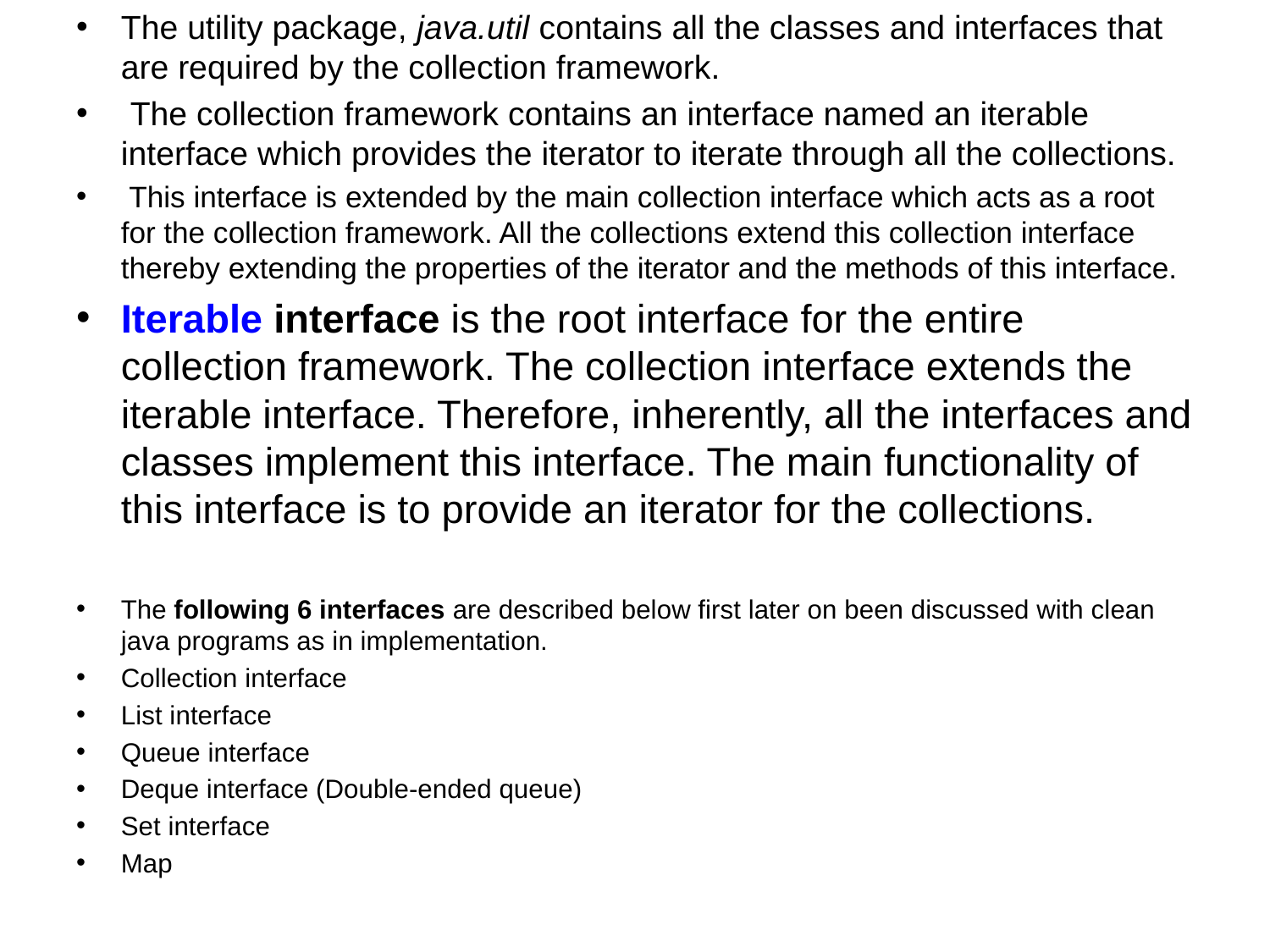

The utility package, java.util contains all the classes and interfaces that are required by the collection framework.
 The collection framework contains an interface named an iterable interface which provides the iterator to iterate through all the collections.
 This interface is extended by the main collection interface which acts as a root for the collection framework. All the collections extend this collection interface thereby extending the properties of the iterator and the methods of this interface.
Iterable interface is the root interface for the entire collection framework. The collection interface extends the iterable interface. Therefore, inherently, all the interfaces and classes implement this interface. The main functionality of this interface is to provide an iterator for the collections.

The following 6 interfaces are described below first later on been discussed with clean java programs as in implementation.
Collection interface
List interface
Queue interface
Deque interface (Double-ended queue)
Set interface
Map